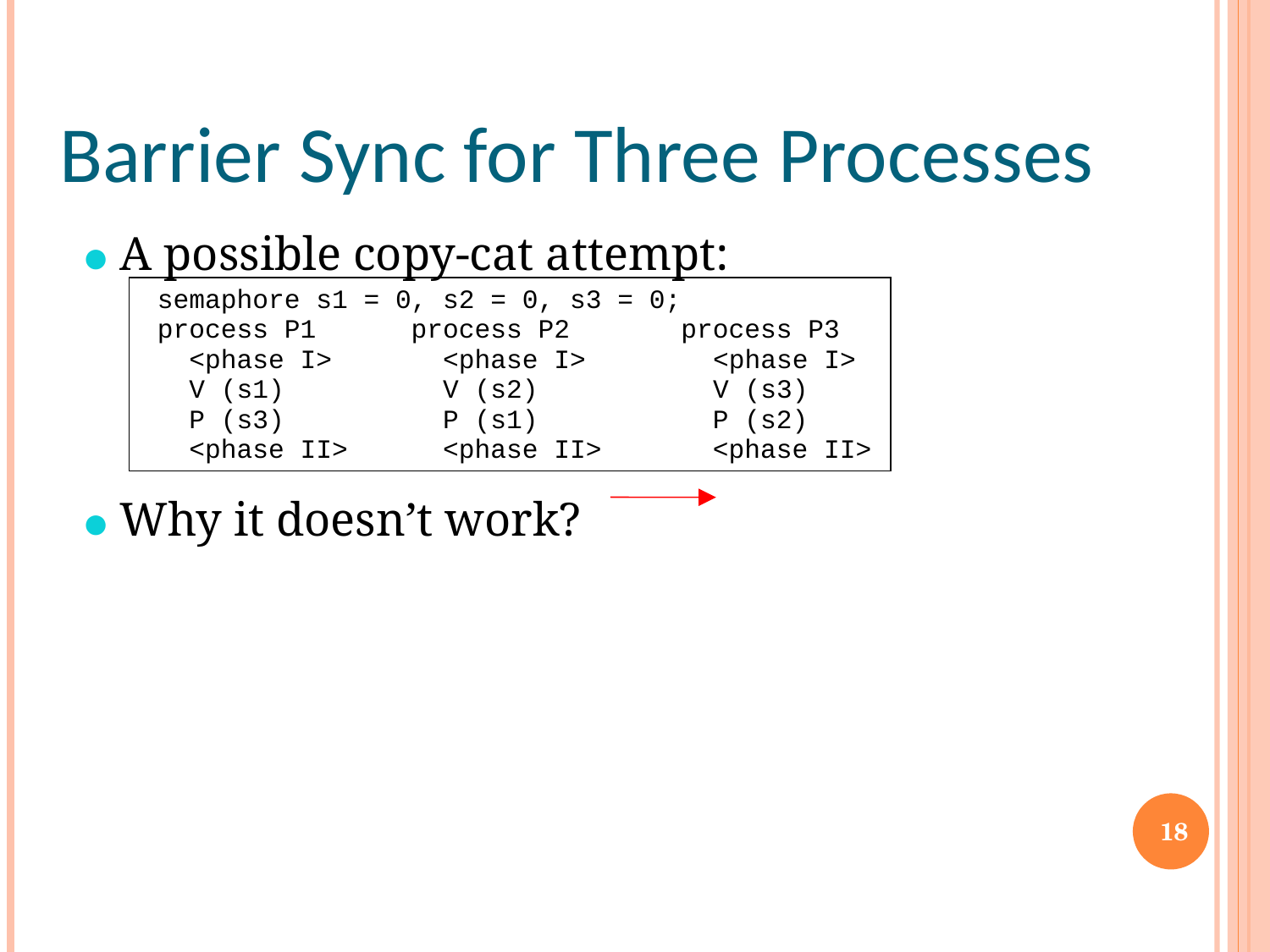

Barrier Sync for Three Processes
A possible copy-cat attempt:

Why it doesn’t work?
 semaphore s1 = 0, s2 = 0, s3 = 0;
 process P1      process P2       process P3
   <phase I>       <phase I>        <phase I>
   V (s1)          V (s2)           V (s3)
   P (s3)          P (s1)           P (s2)
   <phase II>      <phase II>       <phase II>
18